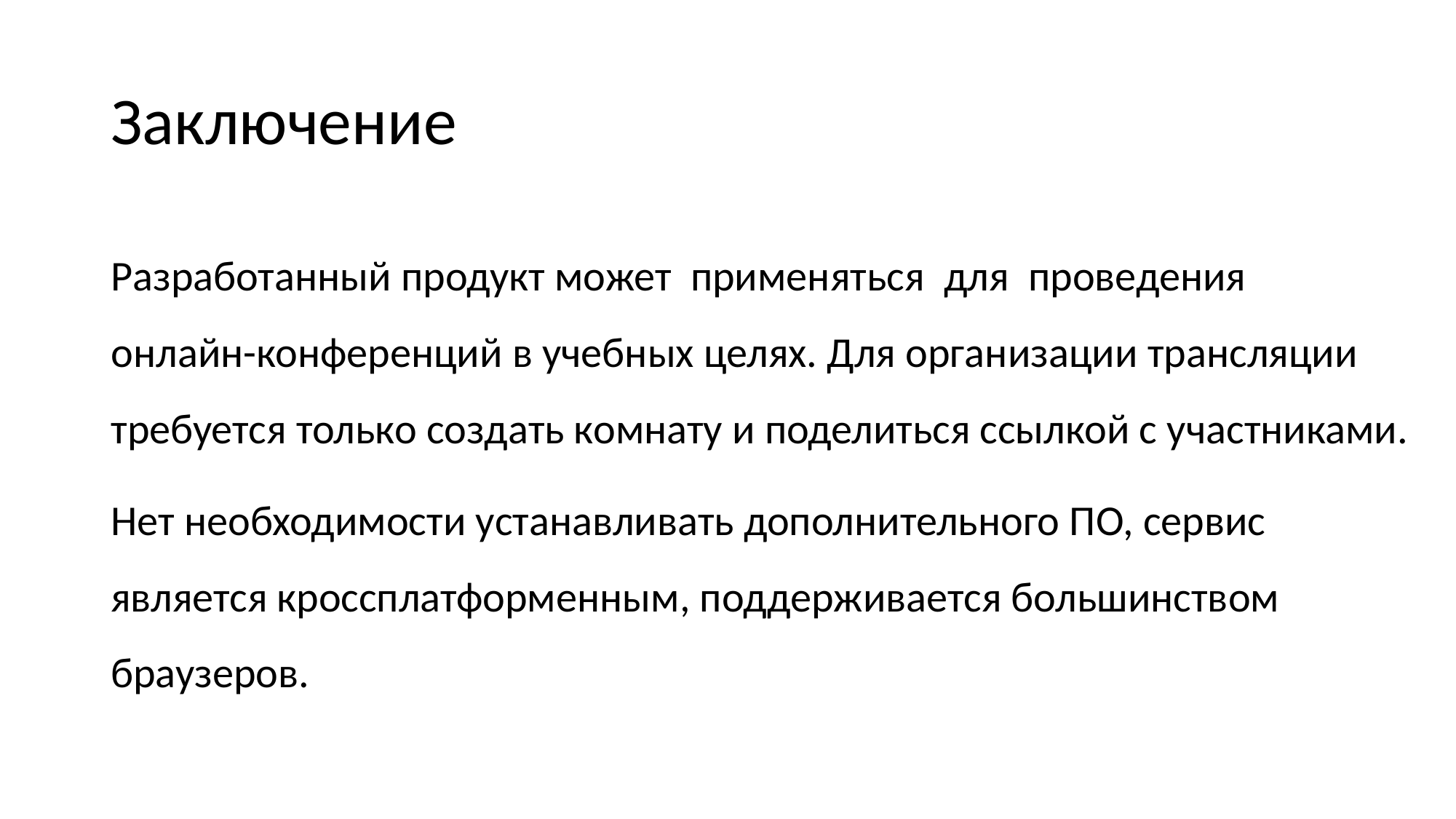

# Заключение
Разработанный продукт может  применяться  для  проведения  онлайн-конференций в учебных целях. Для организации трансляции требуется только создать комнату и поделиться ссылкой с участниками.
Нет необходимости устанавливать дополнительного ПО, сервис является кроссплатформенным, поддерживается большинством браузеров.